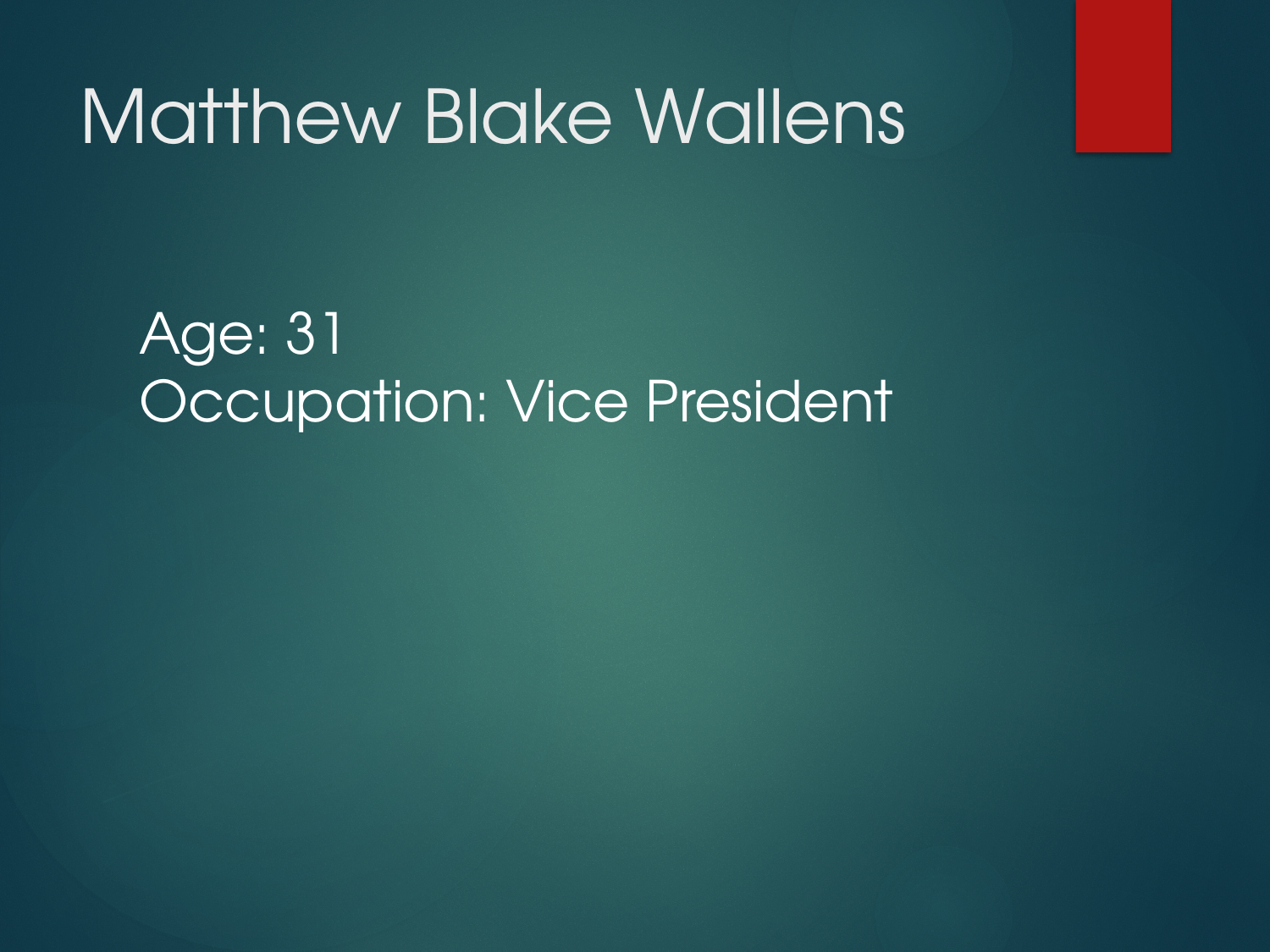

# Matthew Blake Wallens

Age: 31
Occupation: Vice President